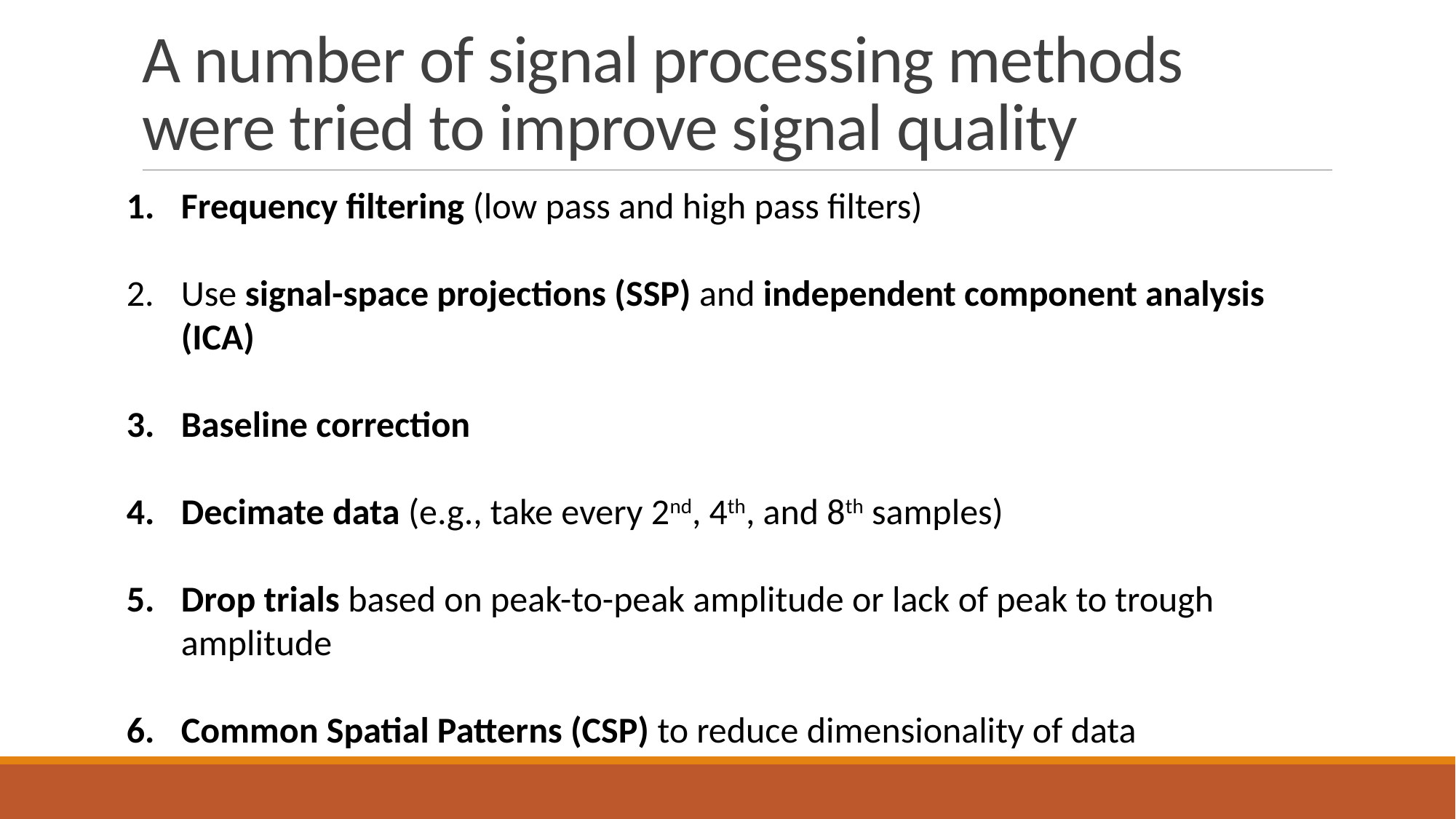

# A number of signal processing methods were tried to improve signal quality
Frequency filtering (low pass and high pass filters)

Use signal-space projections (SSP) and independent component analysis (ICA)

Baseline correction

Decimate data (e.g., take every 2nd, 4th, and 8th samples)

Drop trials based on peak-to-peak amplitude or lack of peak to trough amplitude

Common Spatial Patterns (CSP) to reduce dimensionality of data